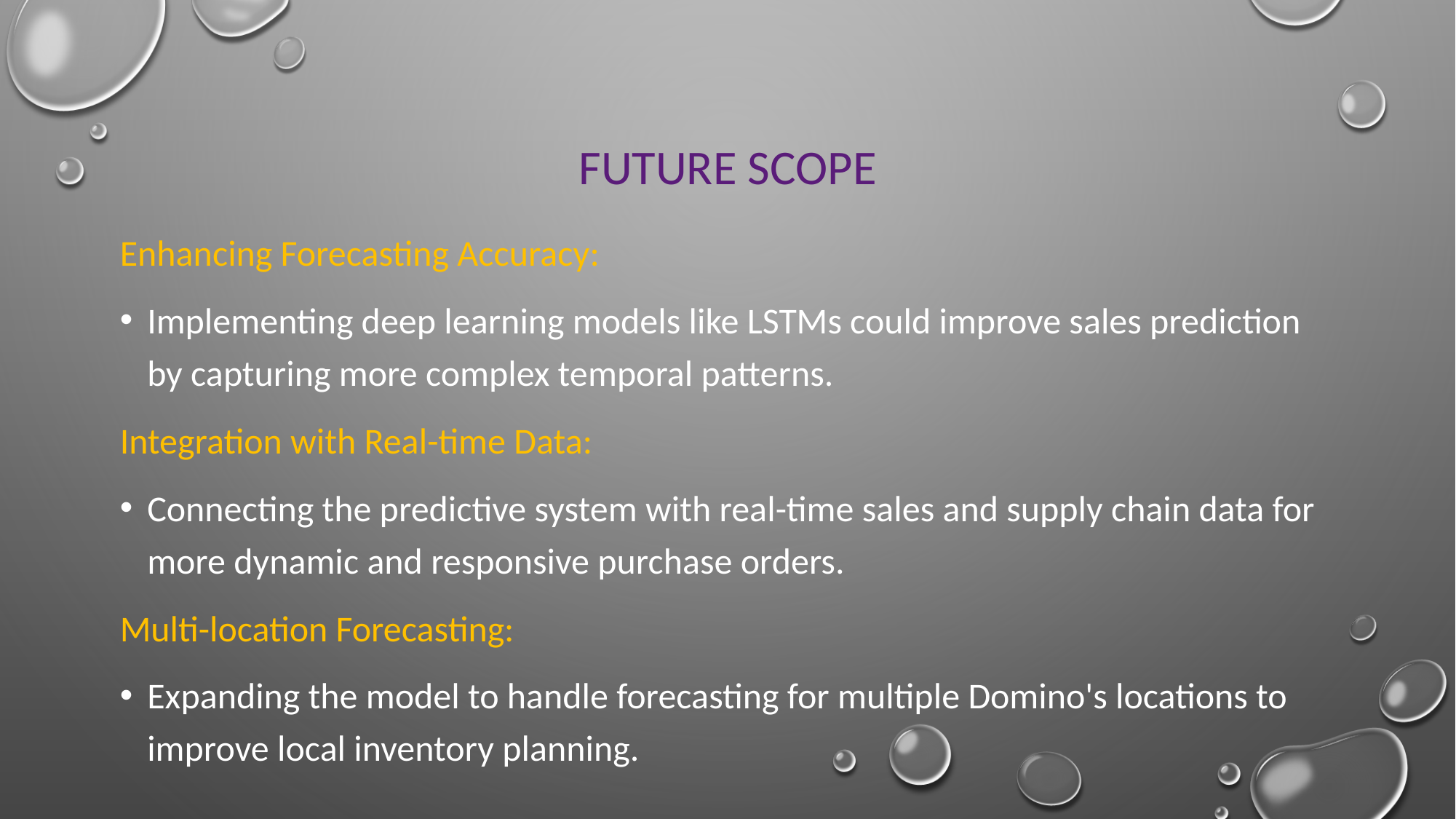

# Future SCOPE
Enhancing Forecasting Accuracy:
Implementing deep learning models like LSTMs could improve sales prediction by capturing more complex temporal patterns.
Integration with Real-time Data:
Connecting the predictive system with real-time sales and supply chain data for more dynamic and responsive purchase orders.
Multi-location Forecasting:
Expanding the model to handle forecasting for multiple Domino's locations to improve local inventory planning.